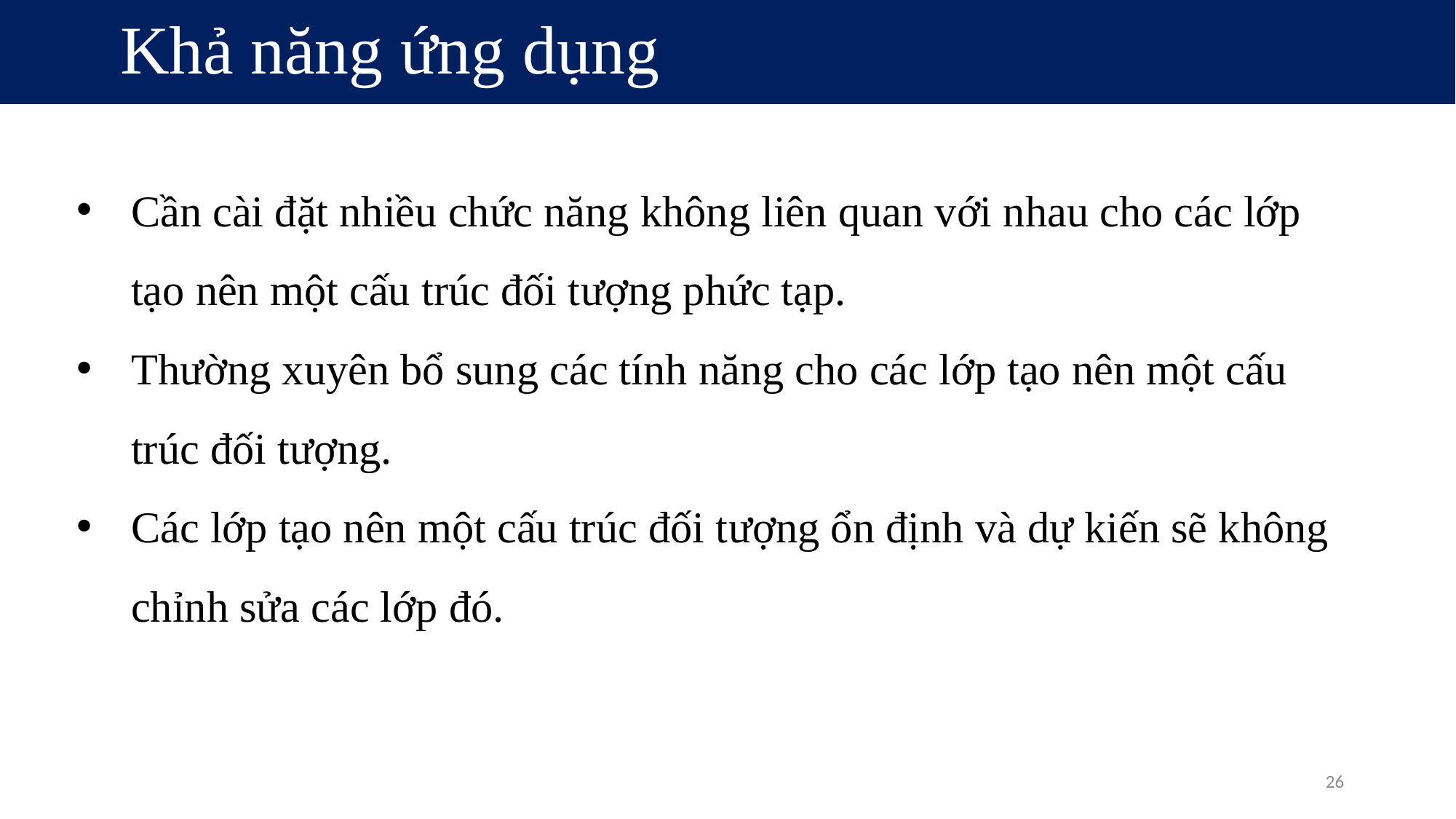

# Khả năng ứng dụng
Cần cài đặt nhiều chức năng không liên quan với nhau cho các lớp tạo nên một cấu trúc đối tượng phức tạp.
Thường xuyên bổ sung các tính năng cho các lớp tạo nên một cấu trúc đối tượng.
Các lớp tạo nên một cấu trúc đối tượng ổn định và dự kiến sẽ không chỉnh sửa các lớp đó.

26